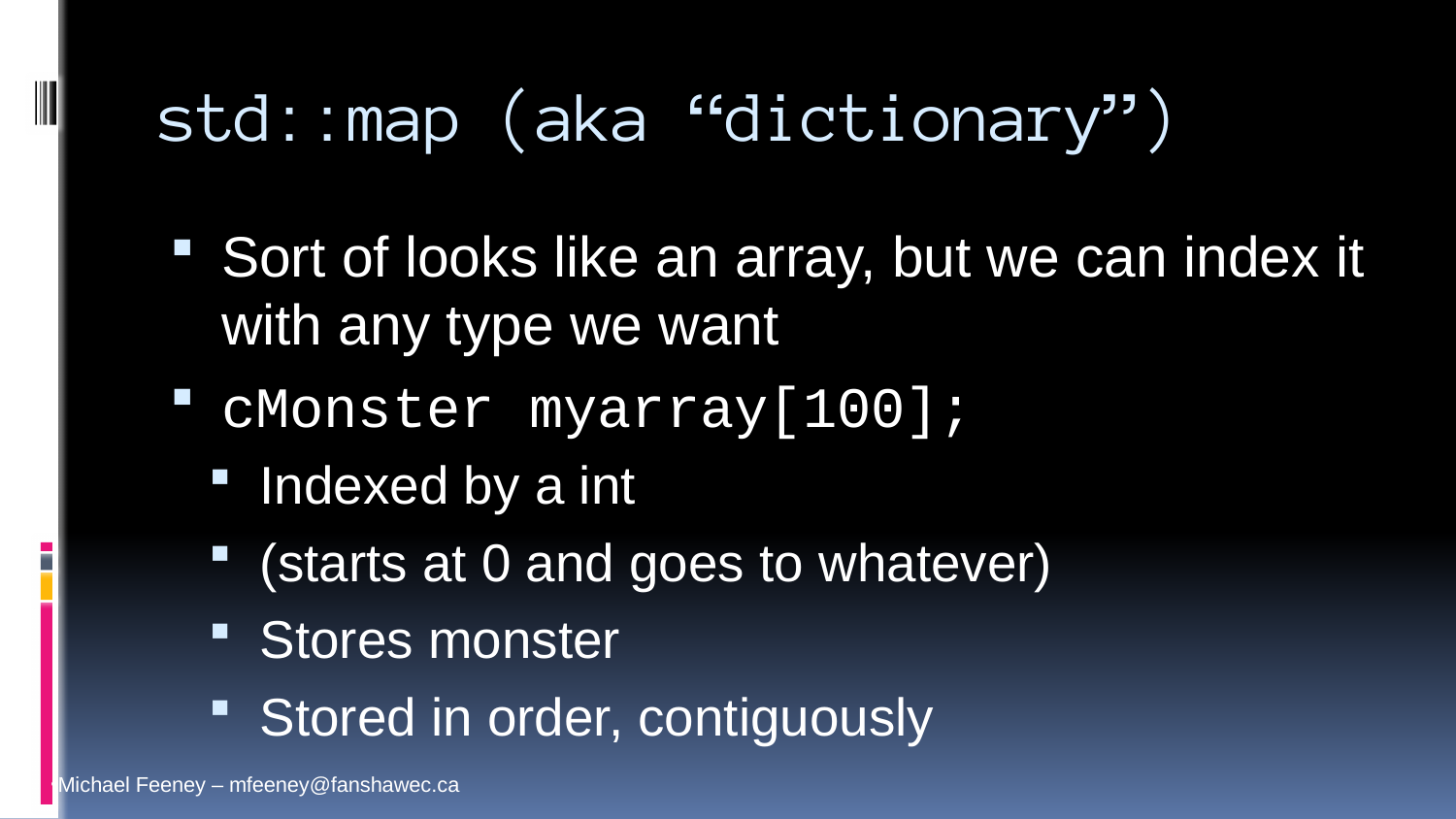

# std::map (aka “dictionary”)
Sort of looks like an array, but we can index it with any type we want
cMonster myarray[100];
Indexed by a int
(starts at 0 and goes to whatever)
Stores monster
Stored in order, contiguously